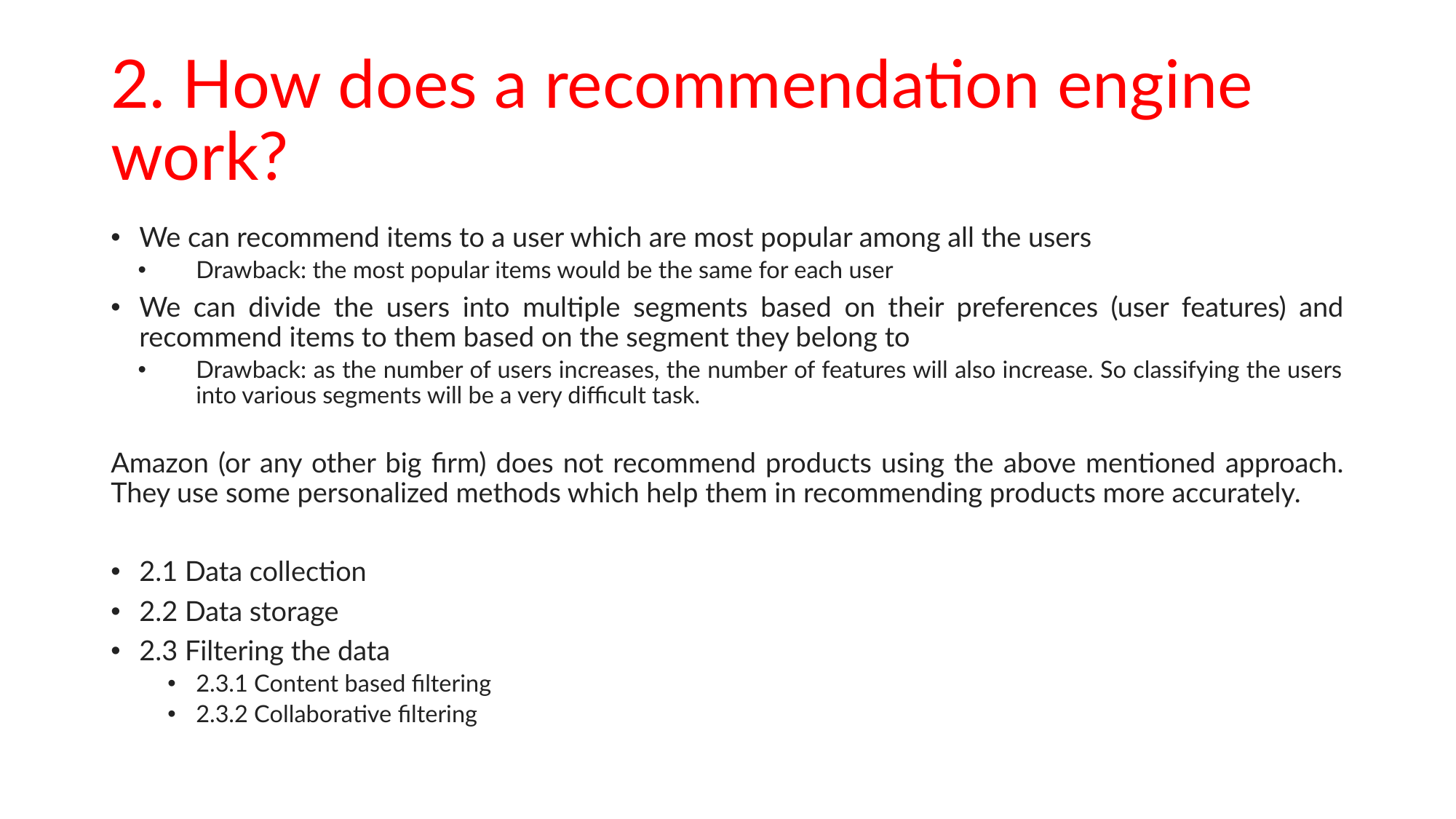

# 2. How does a recommendation engine work?
We can recommend items to a user which are most popular among all the users
Drawback: the most popular items would be the same for each user
We can divide the users into multiple segments based on their preferences (user features) and recommend items to them based on the segment they belong to
Drawback: as the number of users increases, the number of features will also increase. So classifying the users into various segments will be a very difficult task.

Amazon (or any other big firm) does not recommend products using the above mentioned approach. They use some personalized methods which help them in recommending products more accurately.

2.1 Data collection
2.2 Data storage
2.3 Filtering the data
2.3.1 Content based filtering
2.3.2 Collaborative filtering